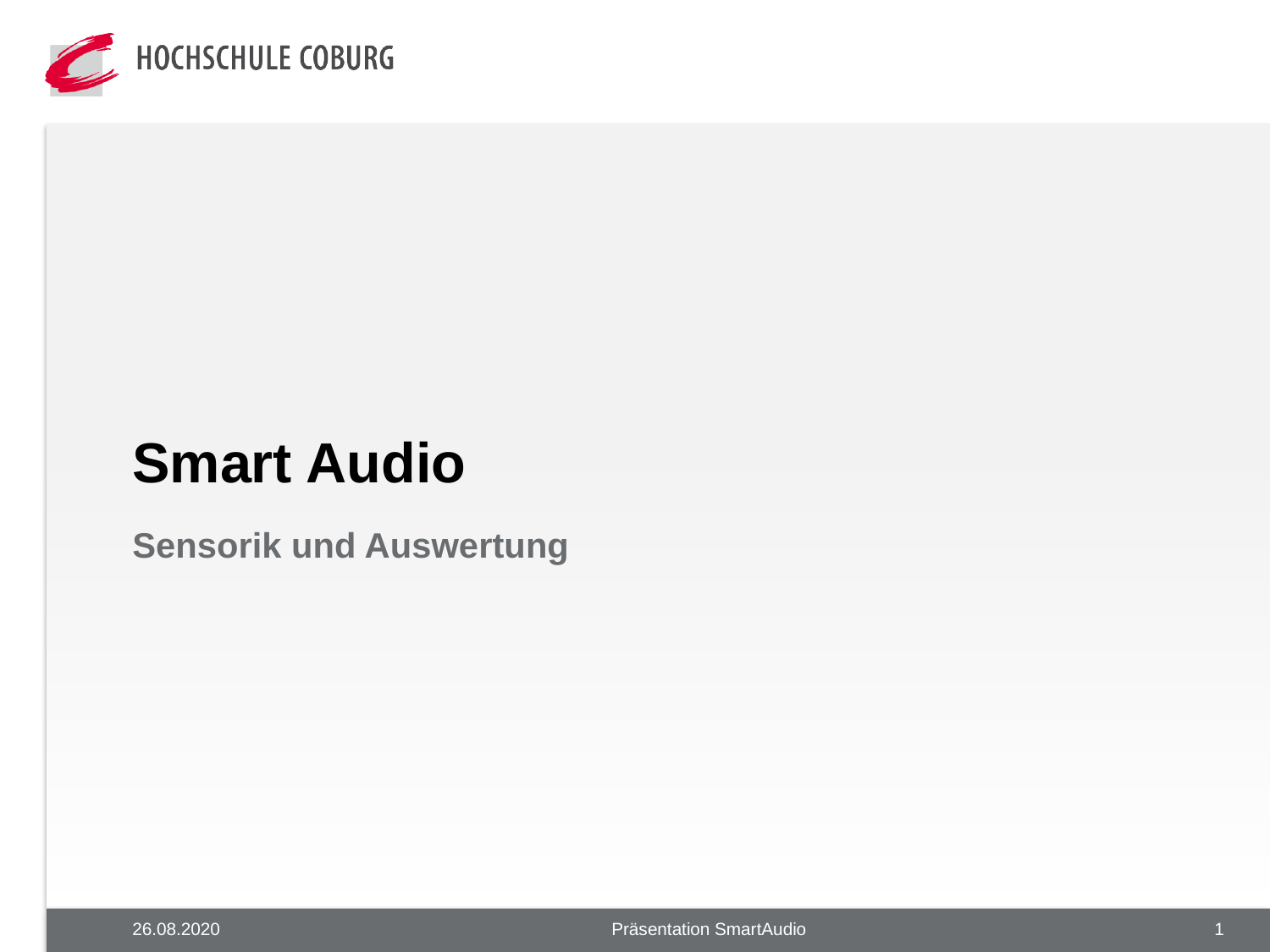

Smart Audio
Sensorik und Auswertung
26.08.2020
Präsentation SmartAudio

1